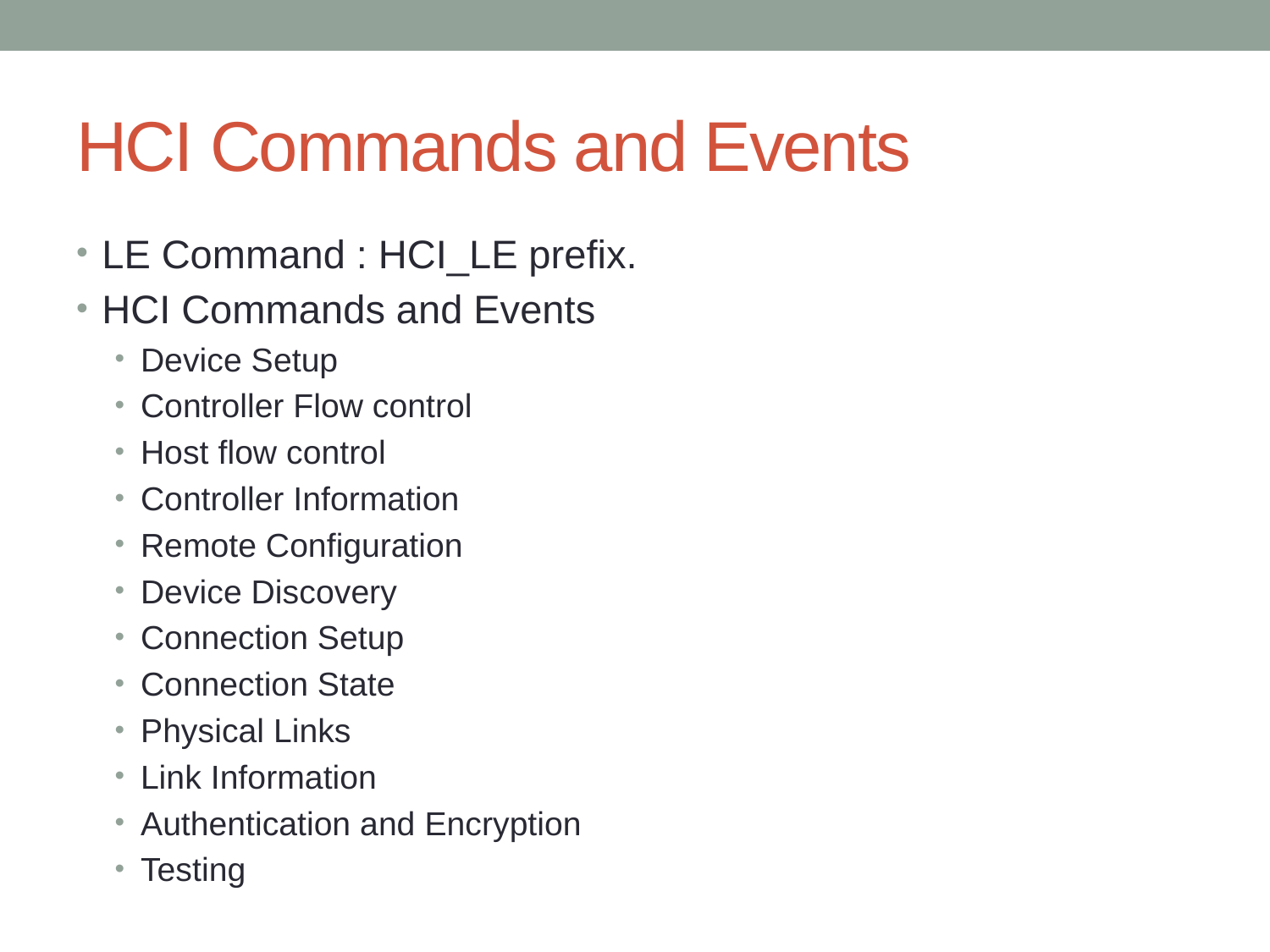

# HCI Commands and Events
LE Command : HCI_LE prefix.
HCI Commands and Events
Device Setup
Controller Flow control
Host flow control
Controller Information
Remote Configuration
Device Discovery
Connection Setup
Connection State
Physical Links
Link Information
Authentication and Encryption
Testing